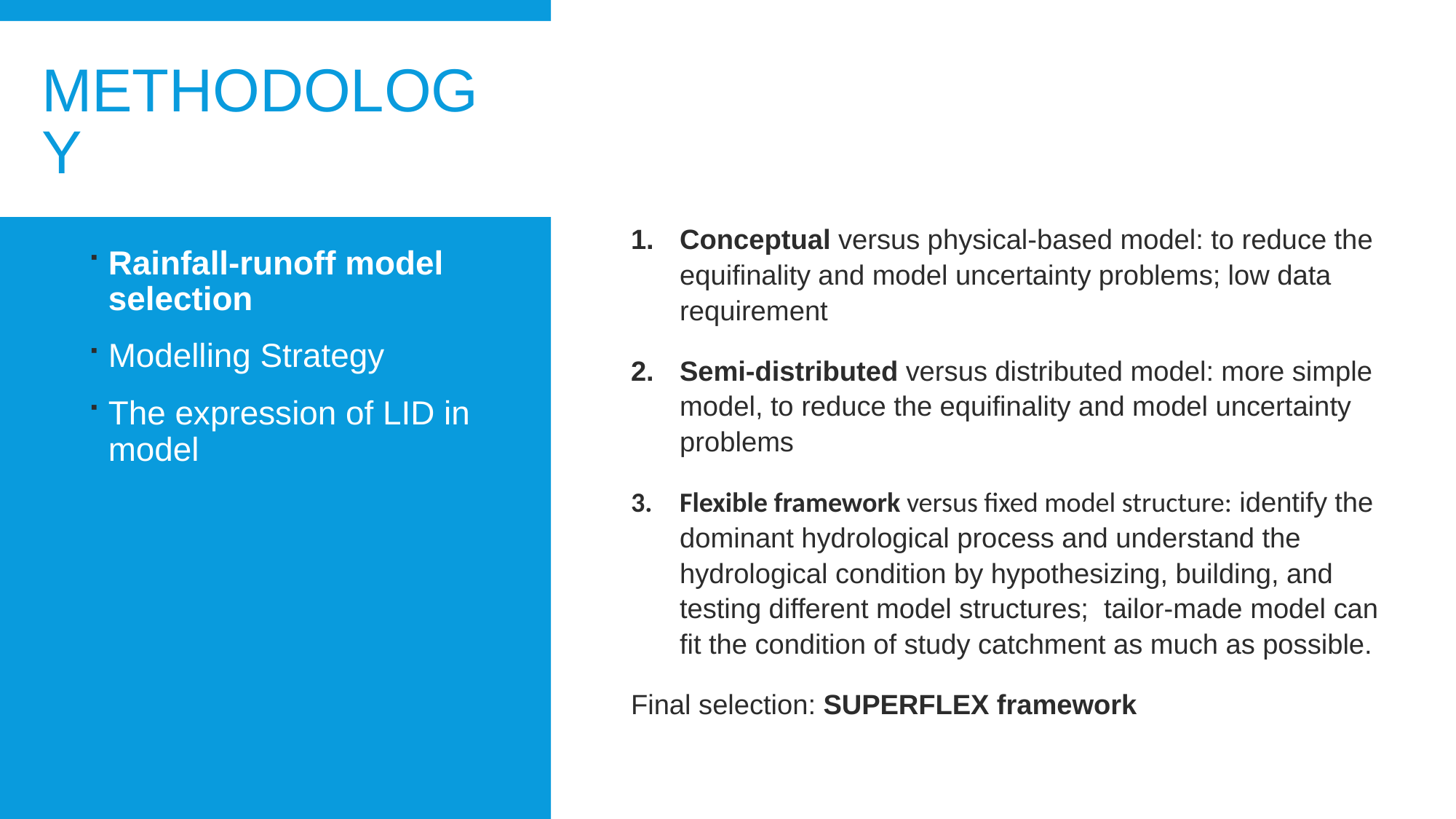

# Methodology
Conceptual versus physical-based model: to reduce the equifinality and model uncertainty problems; low data requirement
Semi-distributed versus distributed model: more simple model, to reduce the equifinality and model uncertainty problems
Flexible framework versus fixed model structure: identify the dominant hydrological process and understand the hydrological condition by hypothesizing, building, and testing different model structures;  tailor-made model can fit the condition of study catchment as much as possible.
Final selection: SUPERFLEX framework

Rainfall-runoff model selection
Modelling Strategy
The expression of LID in model